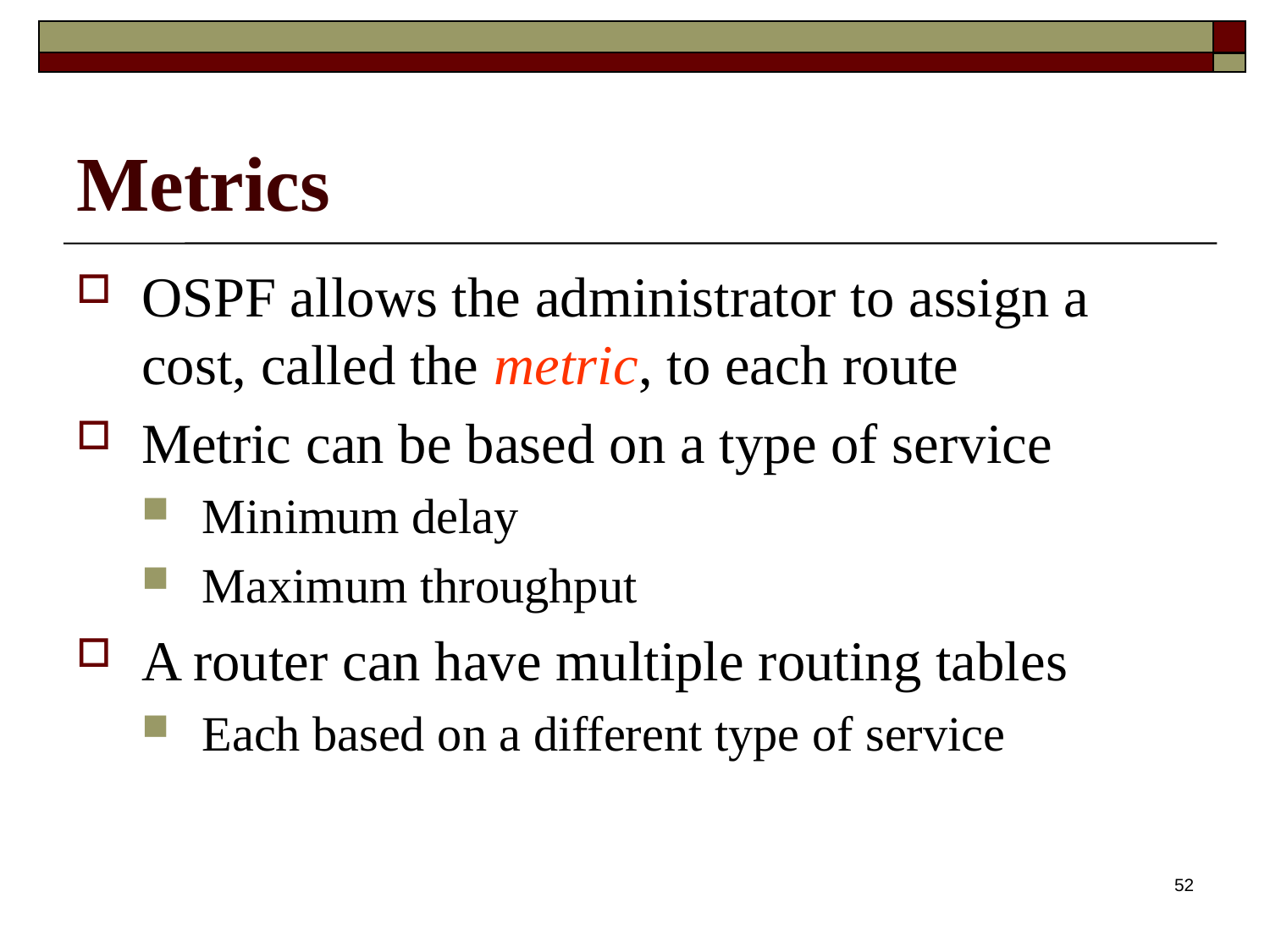

# Metrics
OSPF allows the administrator to assign a cost, called the metric, to each route
Metric can be based on a type of service
Minimum delay
Maximum throughput
A router can have multiple routing tables
Each based on a different type of service
52